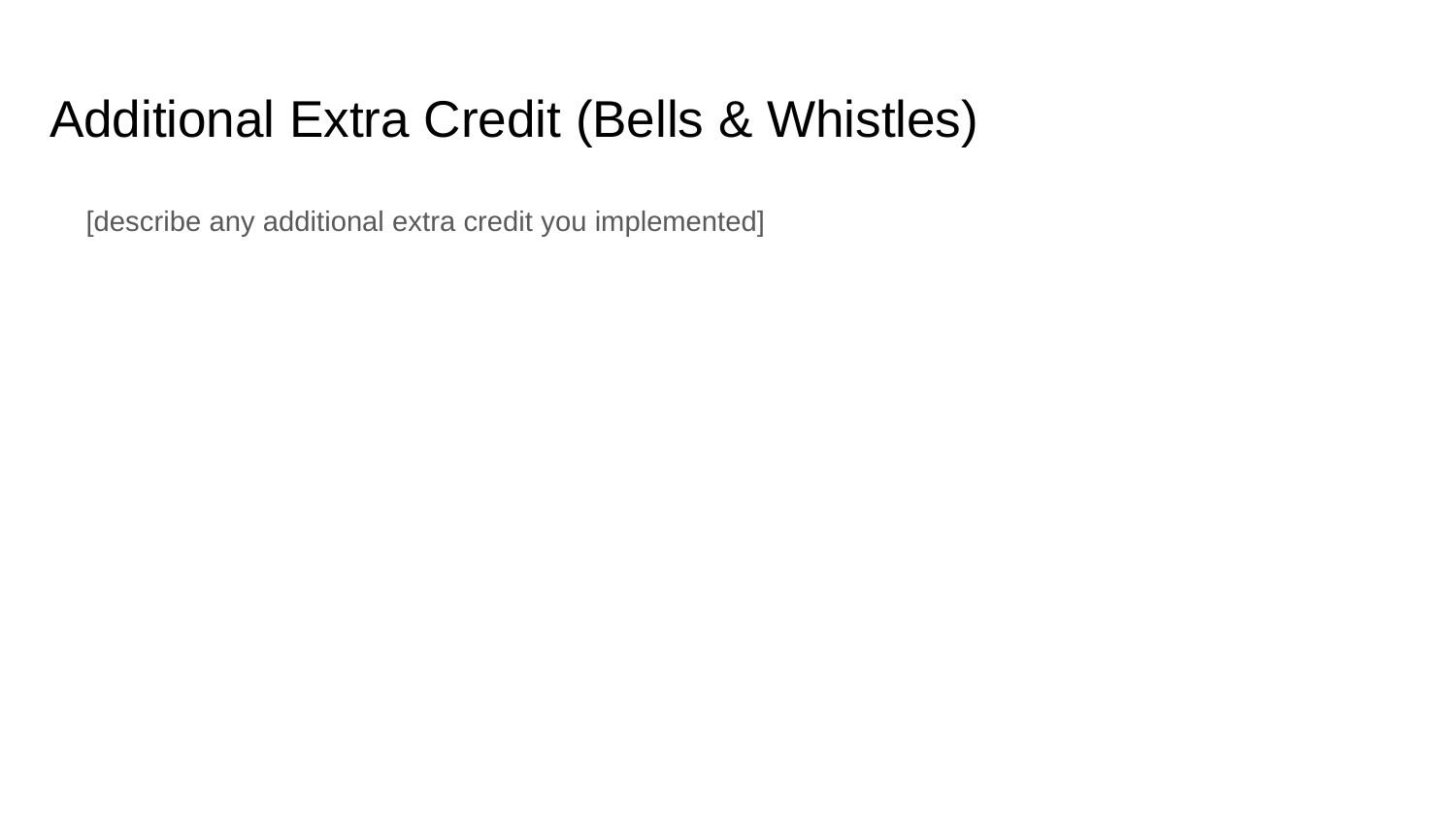

# Additional Extra Credit (Bells & Whistles)
[describe any additional extra credit you implemented]